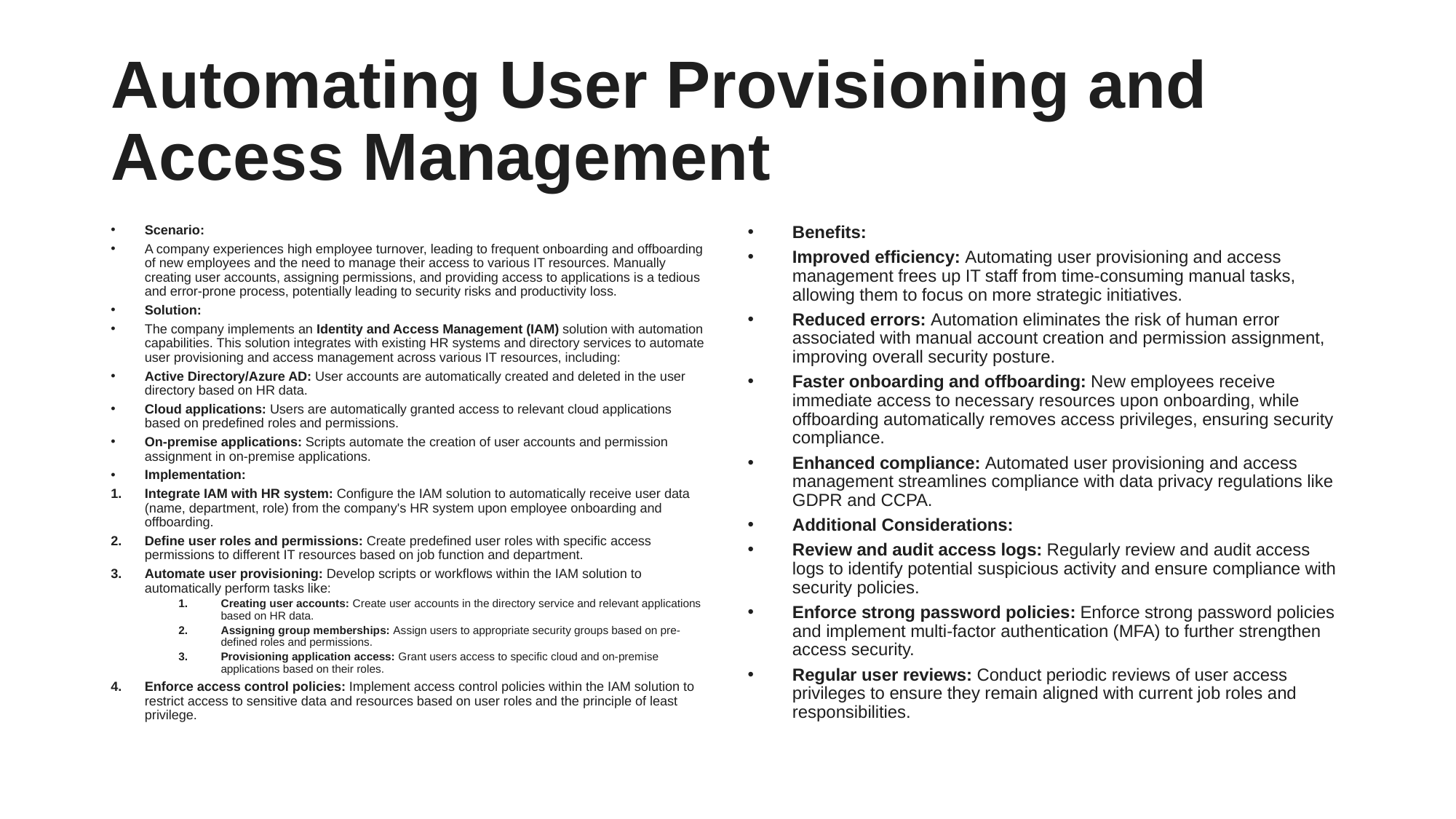

# Automating User Provisioning and Access Management
Scenario:
A company experiences high employee turnover, leading to frequent onboarding and offboarding of new employees and the need to manage their access to various IT resources. Manually creating user accounts, assigning permissions, and providing access to applications is a tedious and error-prone process, potentially leading to security risks and productivity loss.
Solution:
The company implements an Identity and Access Management (IAM) solution with automation capabilities. This solution integrates with existing HR systems and directory services to automate user provisioning and access management across various IT resources, including:
Active Directory/Azure AD: User accounts are automatically created and deleted in the user directory based on HR data.
Cloud applications: Users are automatically granted access to relevant cloud applications based on predefined roles and permissions.
On-premise applications: Scripts automate the creation of user accounts and permission assignment in on-premise applications.
Implementation:
Integrate IAM with HR system: Configure the IAM solution to automatically receive user data (name, department, role) from the company's HR system upon employee onboarding and offboarding.
Define user roles and permissions: Create predefined user roles with specific access permissions to different IT resources based on job function and department.
Automate user provisioning: Develop scripts or workflows within the IAM solution to automatically perform tasks like:
Creating user accounts: Create user accounts in the directory service and relevant applications based on HR data.
Assigning group memberships: Assign users to appropriate security groups based on pre-defined roles and permissions.
Provisioning application access: Grant users access to specific cloud and on-premise applications based on their roles.
Enforce access control policies: Implement access control policies within the IAM solution to restrict access to sensitive data and resources based on user roles and the principle of least privilege.

Benefits:
Improved efficiency: Automating user provisioning and access management frees up IT staff from time-consuming manual tasks, allowing them to focus on more strategic initiatives.
Reduced errors: Automation eliminates the risk of human error associated with manual account creation and permission assignment, improving overall security posture.
Faster onboarding and offboarding: New employees receive immediate access to necessary resources upon onboarding, while offboarding automatically removes access privileges, ensuring security compliance.
Enhanced compliance: Automated user provisioning and access management streamlines compliance with data privacy regulations like GDPR and CCPA.
Additional Considerations:
Review and audit access logs: Regularly review and audit access logs to identify potential suspicious activity and ensure compliance with security policies.
Enforce strong password policies: Enforce strong password policies and implement multi-factor authentication (MFA) to further strengthen access security.
Regular user reviews: Conduct periodic reviews of user access privileges to ensure they remain aligned with current job roles and responsibilities.